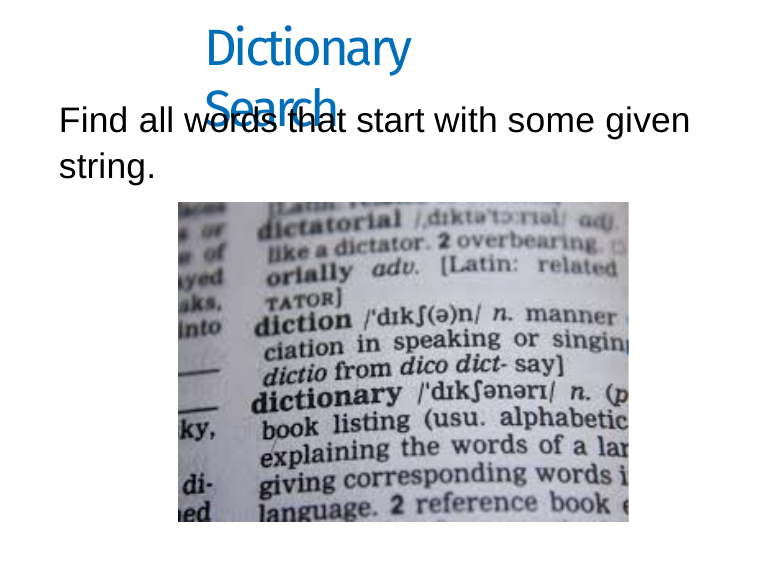

Dictionary Search
Find all words that start with some given  string.